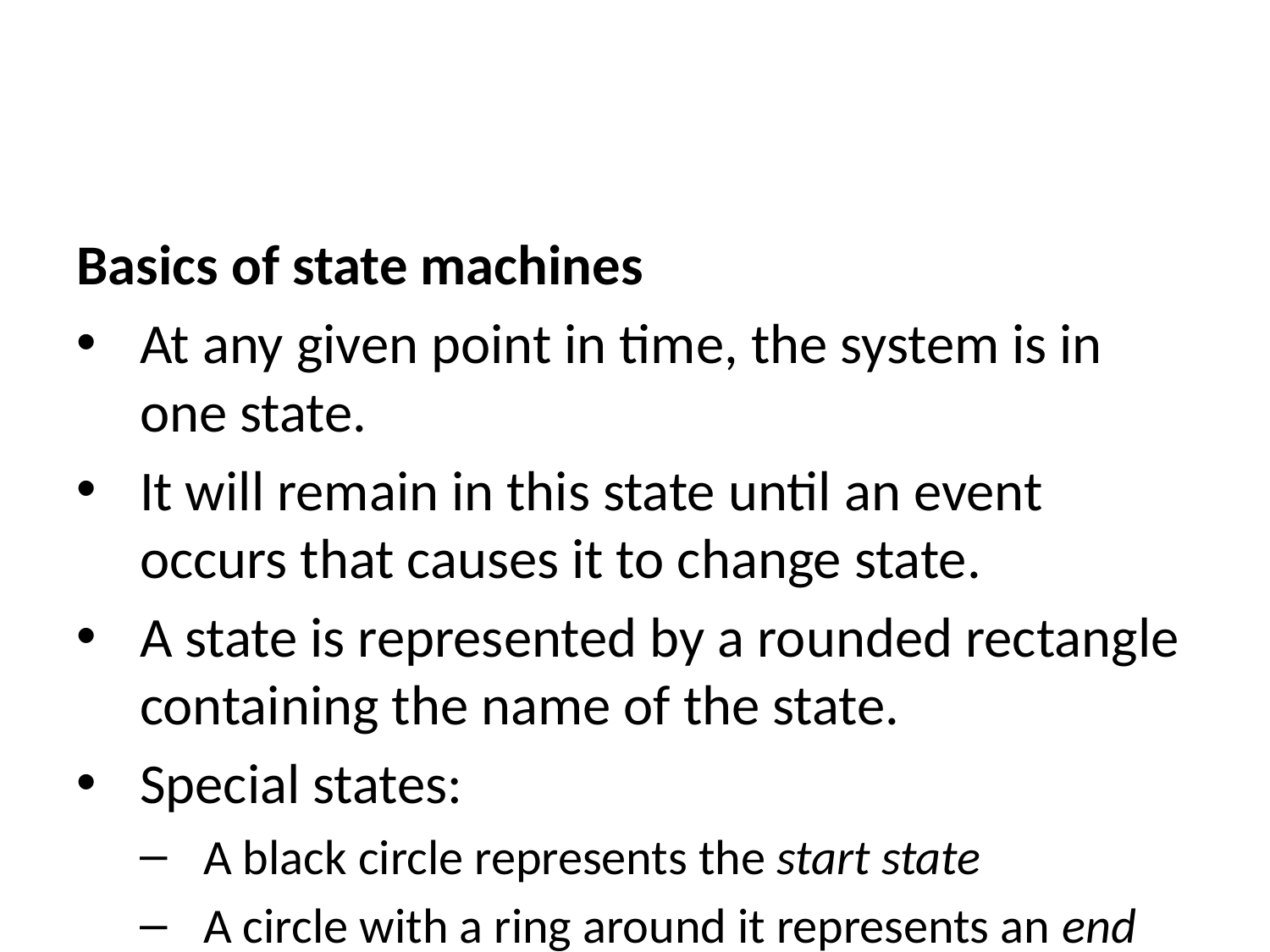

Basics of state machines
At any given point in time, the system is in one state.
It will remain in this state until an event occurs that causes it to change state.
A state is represented by a rounded rectangle containing the name of the state.
Special states:
A black circle represents the start state
A circle with a ring around it represents an end state